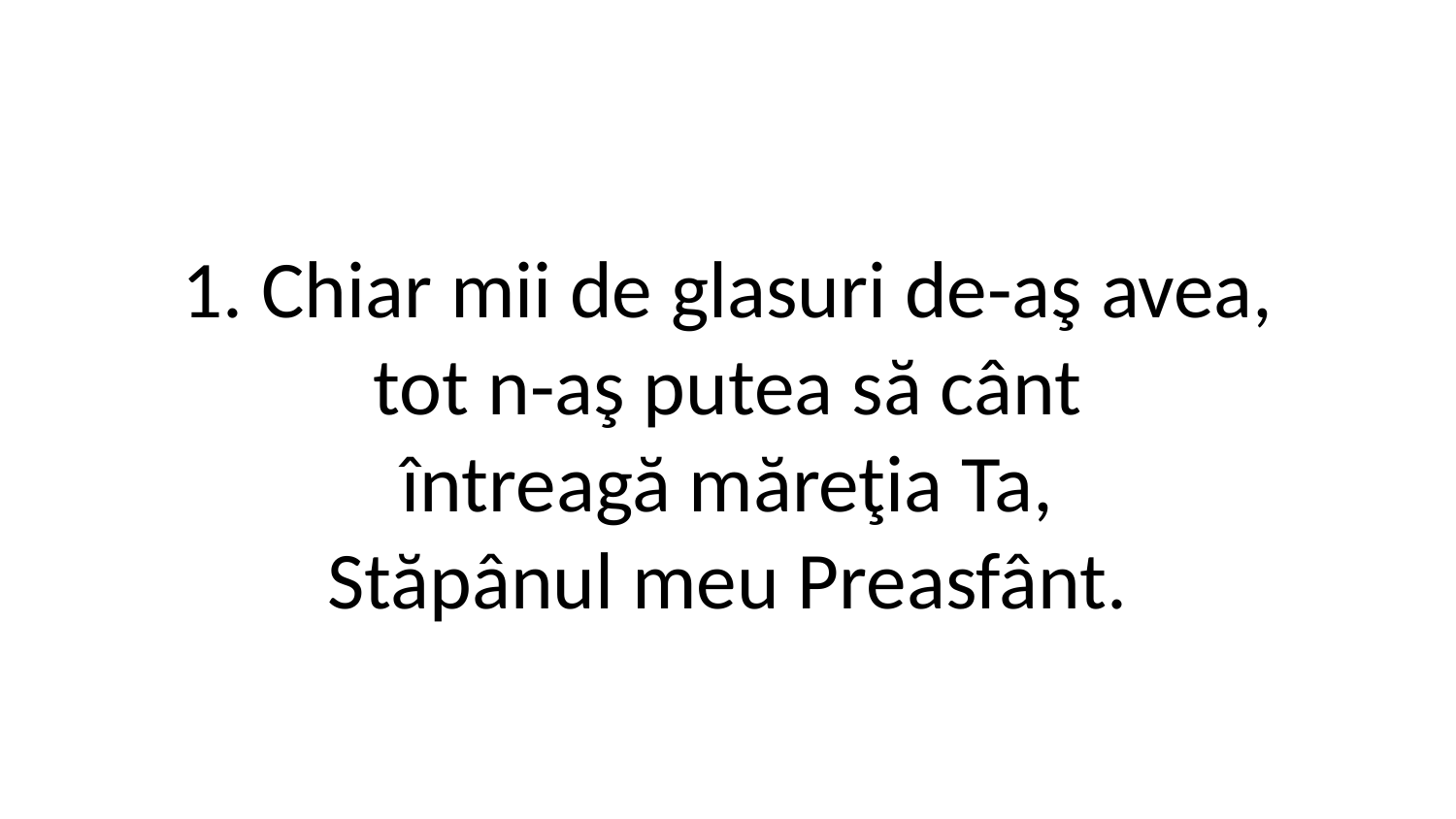

1. Chiar mii de glasuri de-aş avea,
tot n-aş putea să cânt
întreagă măreţia Ta,
Stăpânul meu Preasfânt.